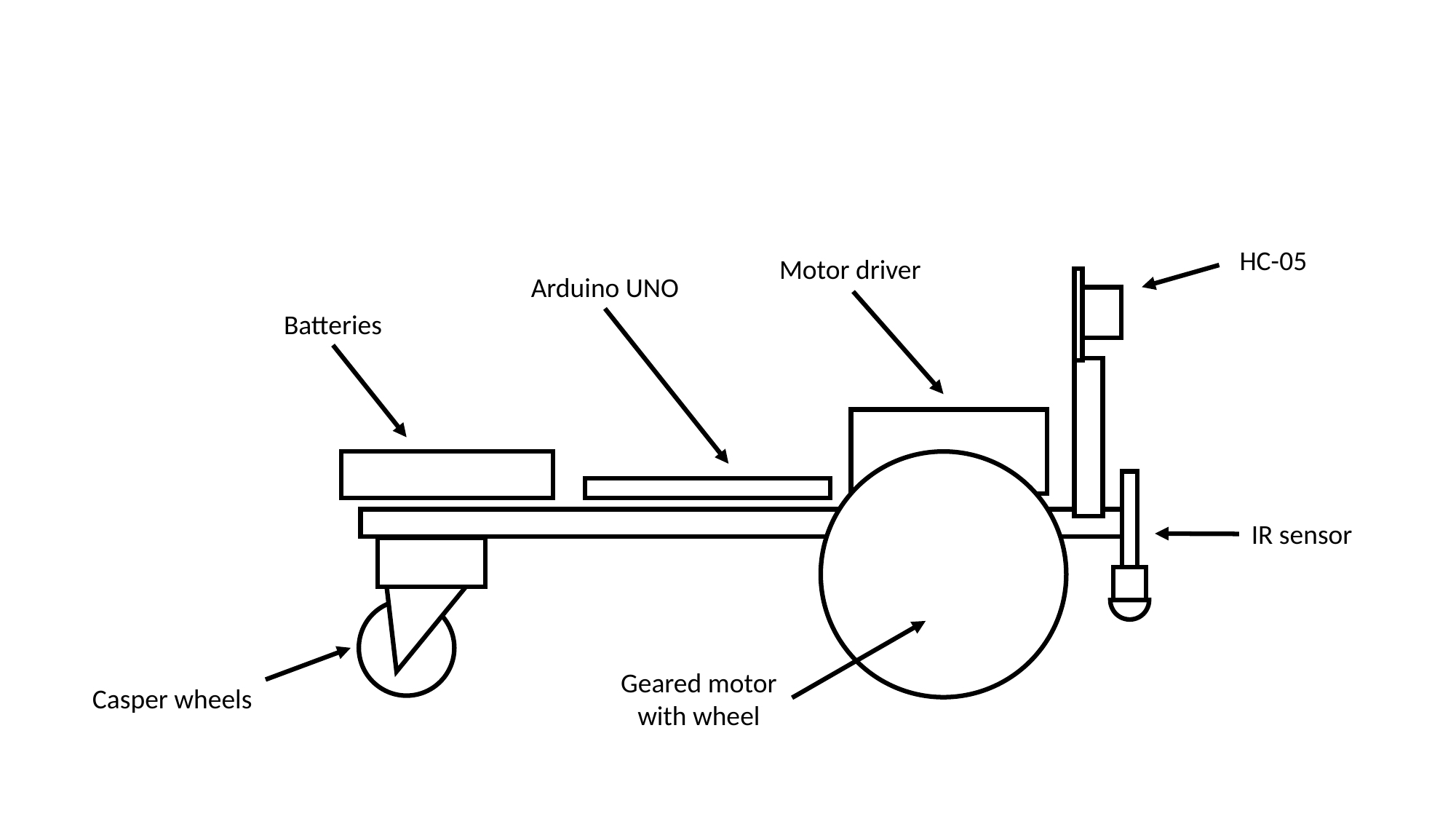

HC-05
Motor driver
Arduino UNO

Batteries

v

IR sensor

Geared motor with wheel
Casper wheels